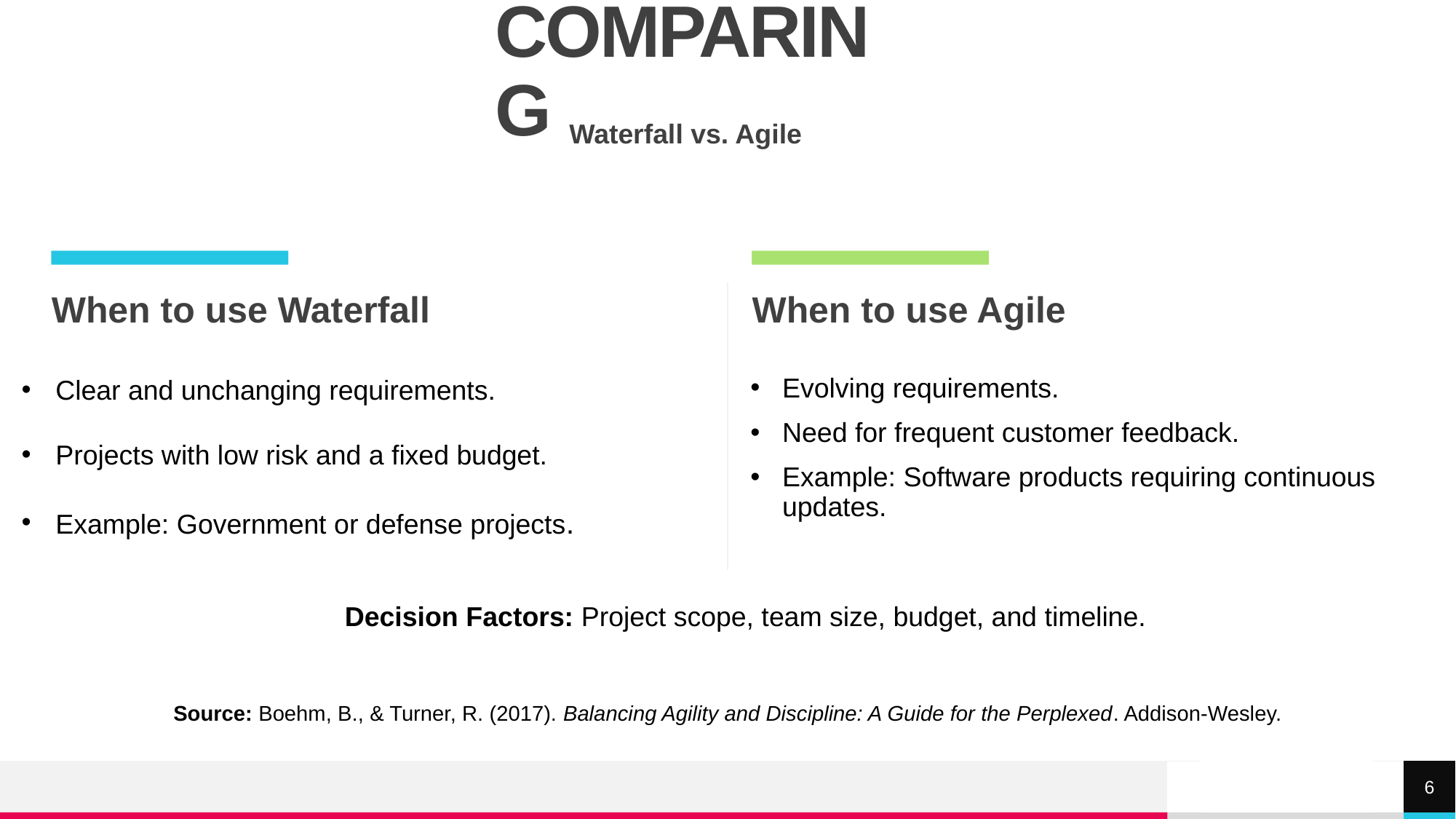

# COMPARING
Waterfall vs. Agile

When to use Waterfall
When to use Agile

Clear and unchanging requirements.
Projects with low risk and a fixed budget.
Example: Government or defense projects.
Evolving requirements.
Need for frequent customer feedback.
Example: Software products requiring continuous updates.
Decision Factors: Project scope, team size, budget, and timeline.

Source: Boehm, B., & Turner, R. (2017). Balancing Agility and Discipline: A Guide for the Perplexed. Addison-Wesley.

6